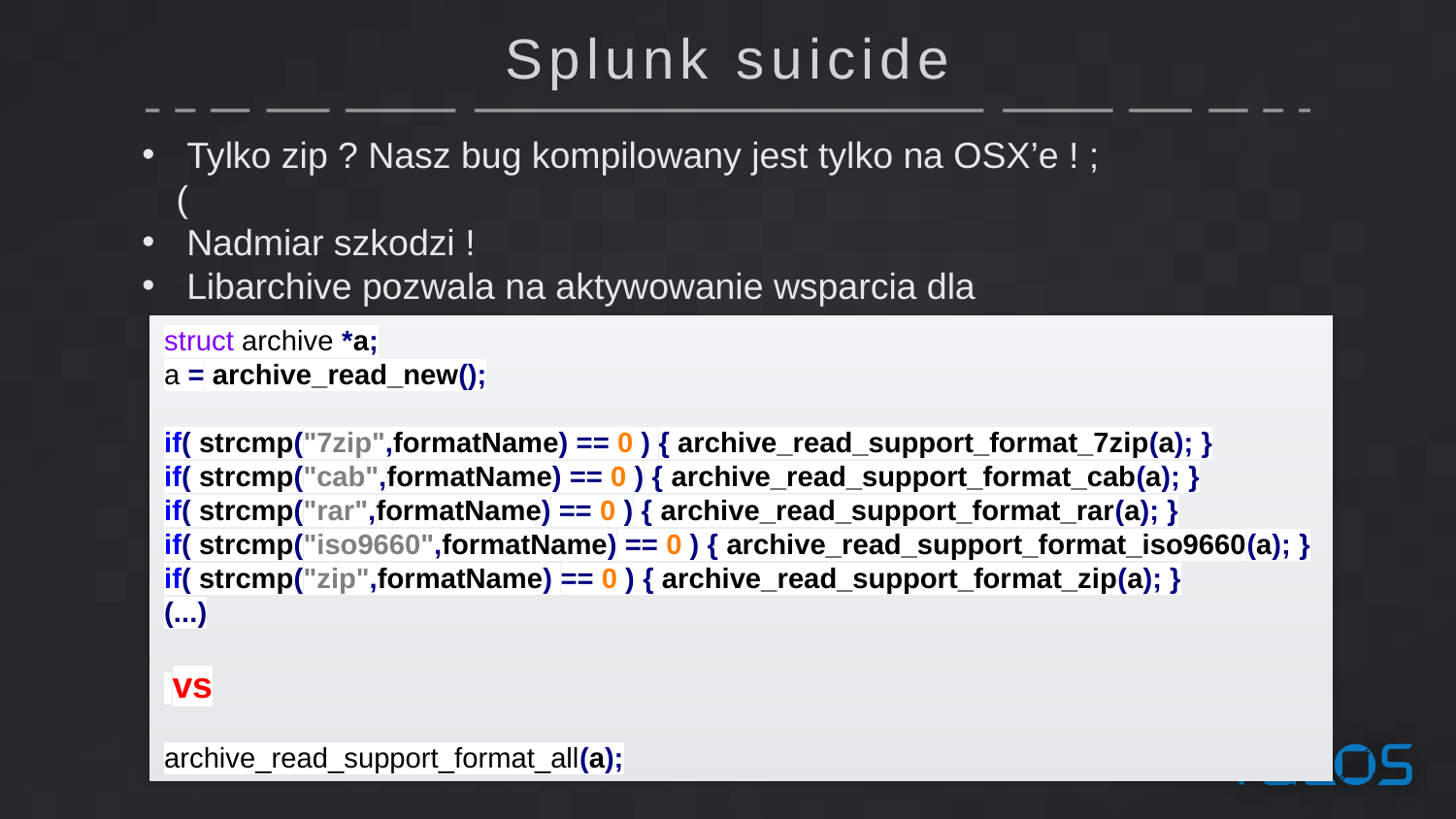

# Splunk suicide
 Tylko zip ? Nasz bug kompilowany jest tylko na OSX’e ! ;(
 Nadmiar szkodzi !
 Libarchive pozwala na aktywowanie wsparcia dla wybranych formatów lub wszystkich dostępnych
struct archive *a;
a = archive_read_new();

if( strcmp("7zip",formatName) == 0 ) { archive_read_support_format_7zip(a); }
if( strcmp("cab",formatName) == 0 ) { archive_read_support_format_cab(a); }
if( strcmp("rar",formatName) == 0 ) { archive_read_support_format_rar(a); }
if( strcmp("iso9660",formatName) == 0 ) { archive_read_support_format_iso9660(a); }
if( strcmp("zip",formatName) == 0 ) { archive_read_support_format_zip(a); }
(...)

 vs

archive_read_support_format_all(a);